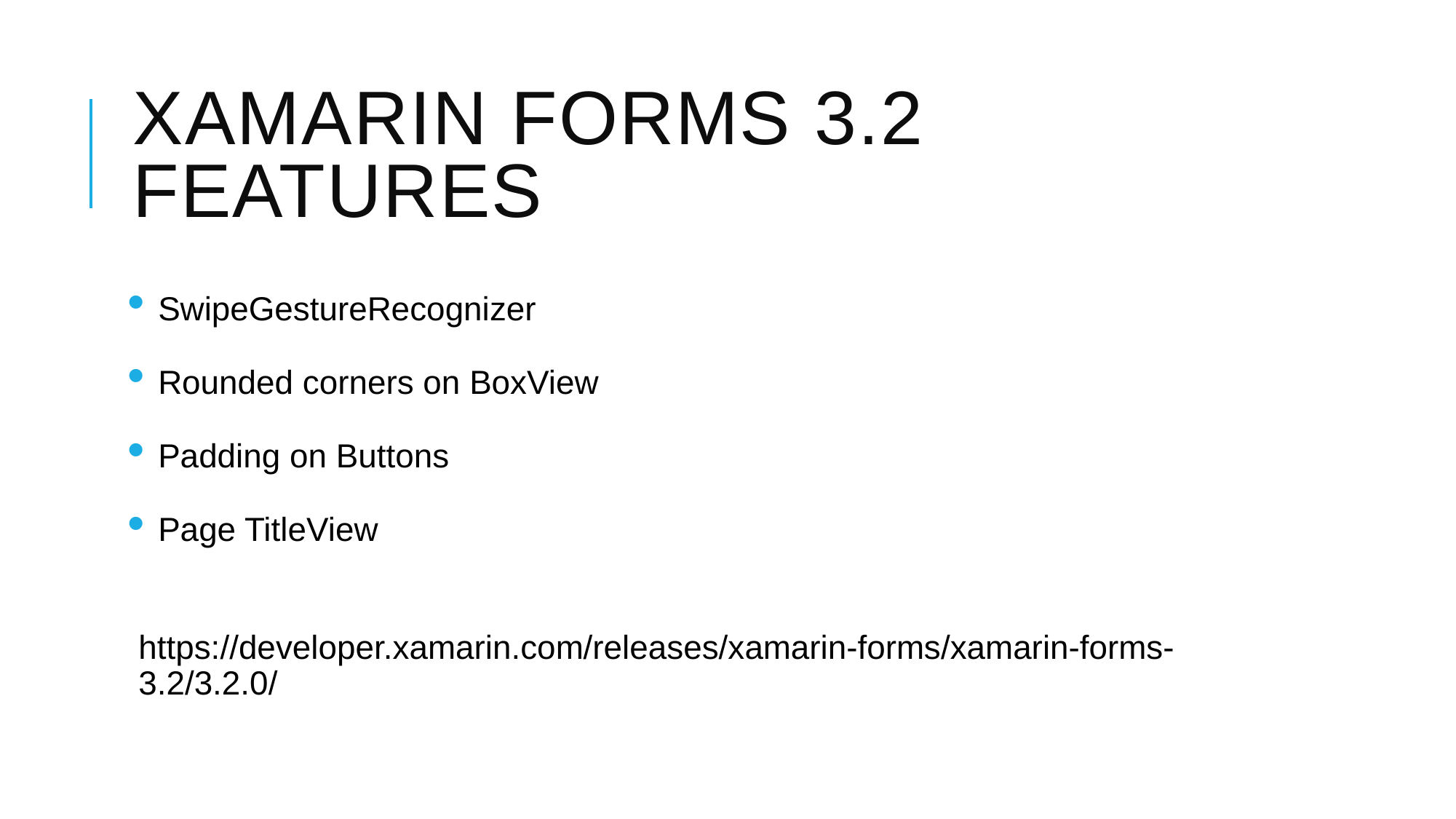

# XAMARIN FORMS 3.2 FEATURES
 SwipeGestureRecognizer
 Rounded corners on BoxView
 Padding on Buttons
 Page TitleView

https://developer.xamarin.com/releases/xamarin-forms/xamarin-forms-3.2/3.2.0/